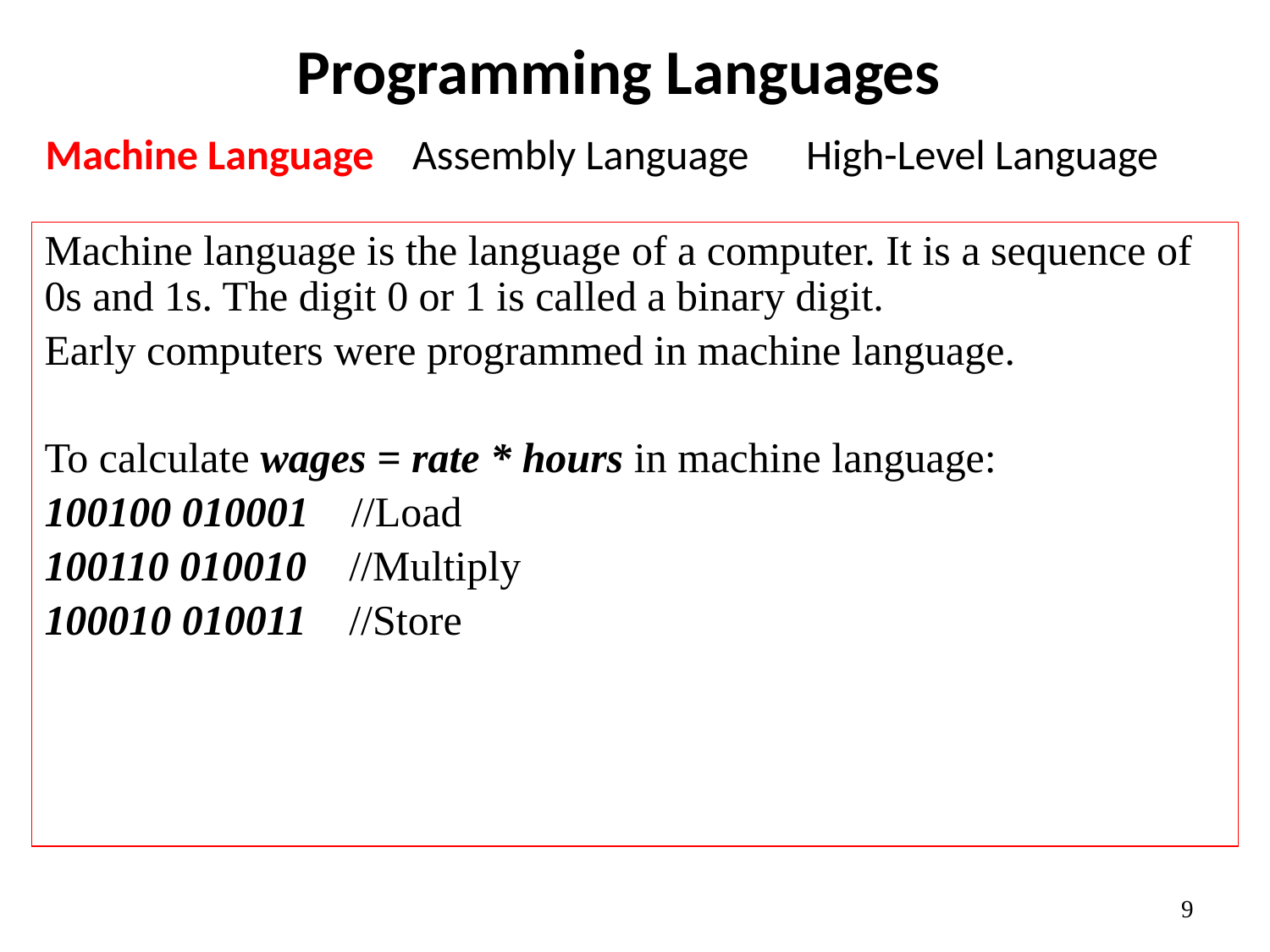

# Programming Languages
Machine Language    Assembly Language      High-Level Language
Machine language is the language of a computer. It is a sequence of 0s and 1s. The digit 0 or 1 is called a binary digit.
Early computers were programmed in machine language.

To calculate wages = rate * hours in machine language:
100100 010001    //Load
100110 010010    //Multiply
100010 010011    //Store

9